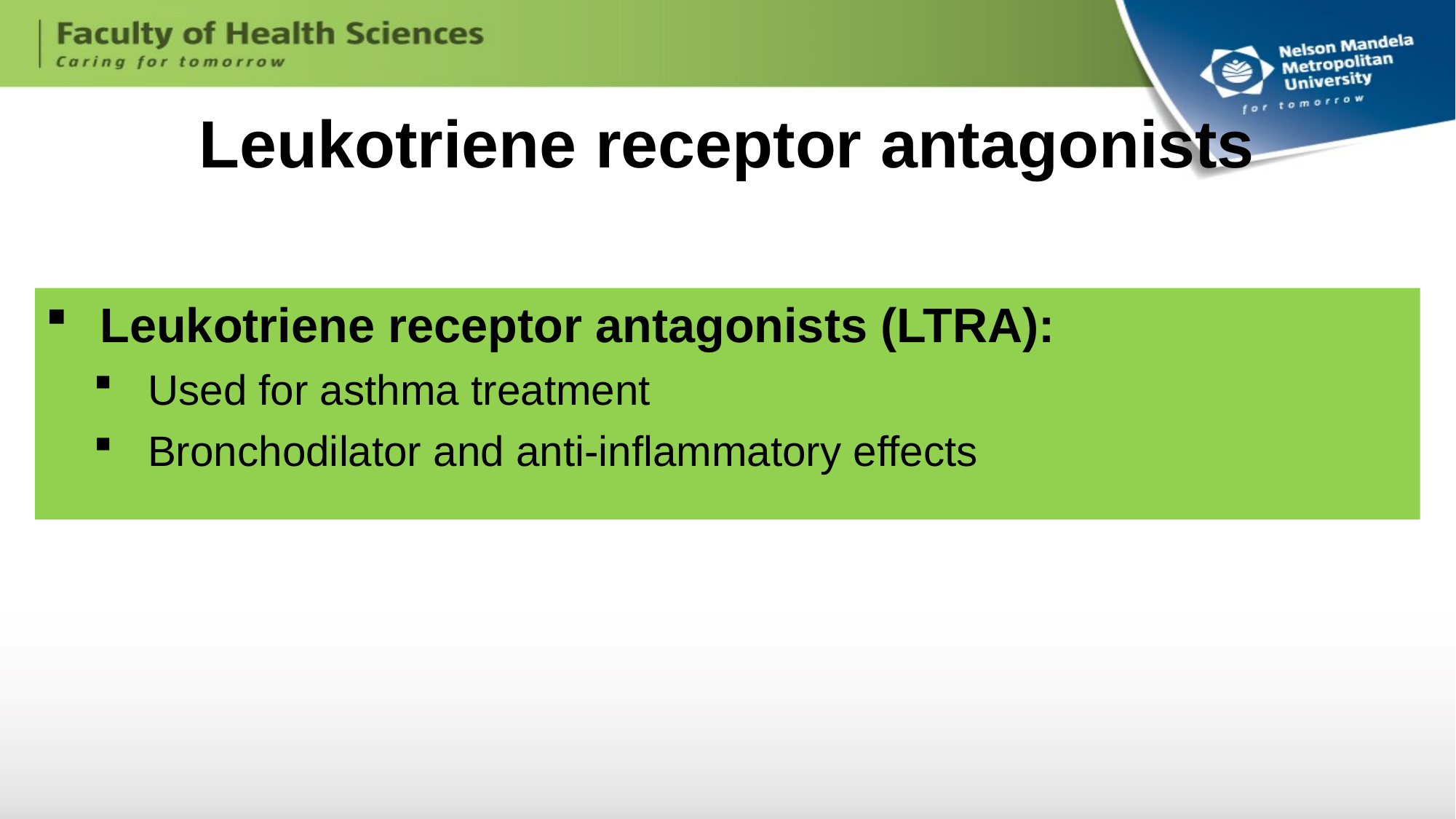

# Leukotriene receptor antagonists
Leukotriene receptor antagonists (LTRA):
Used for asthma treatment
Bronchodilator and anti-inflammatory effects